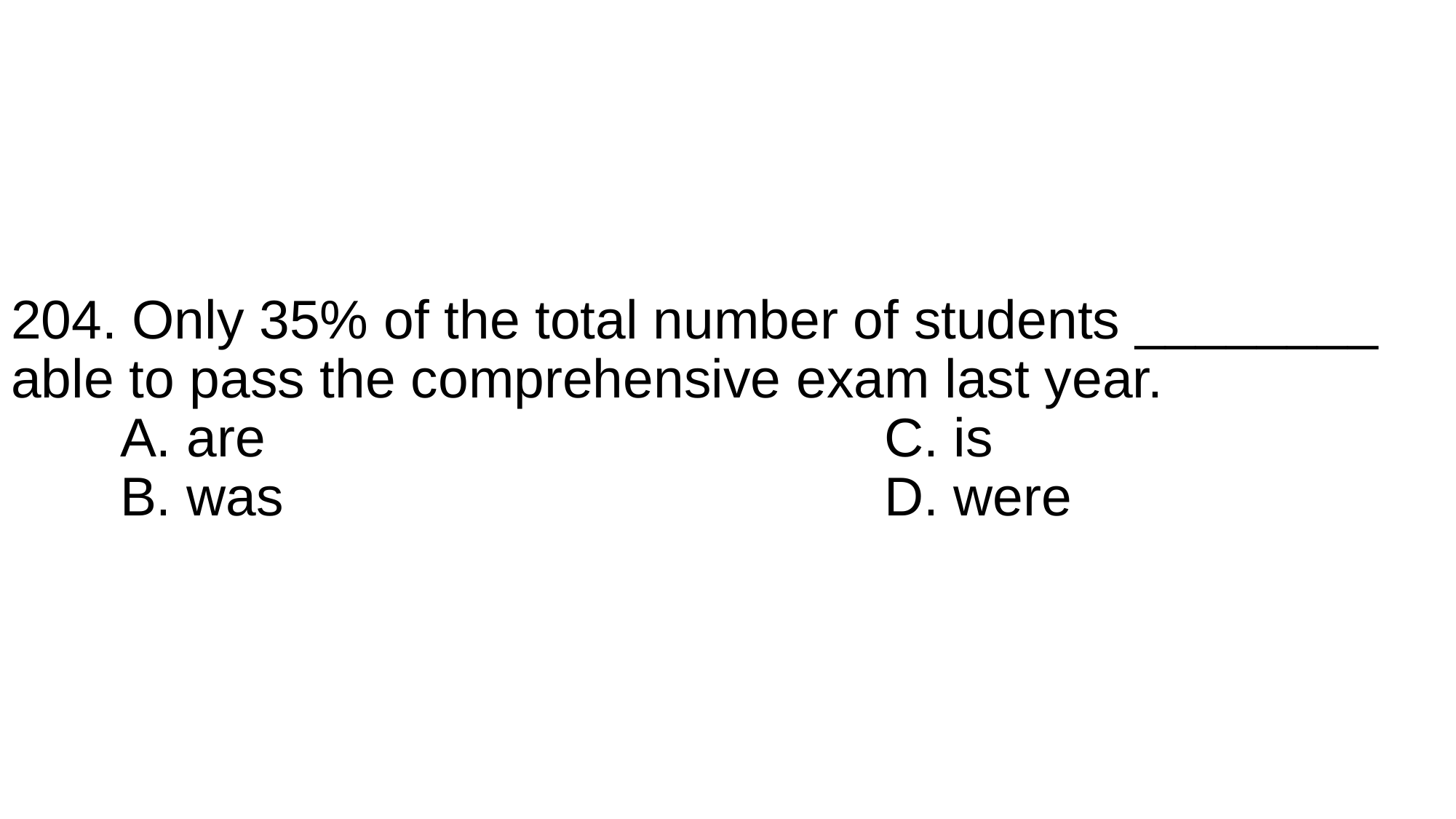

# 204. Only 35% of the total number of students ________ able to pass the comprehensive exam last year. A. are						C. is B. was						D. were